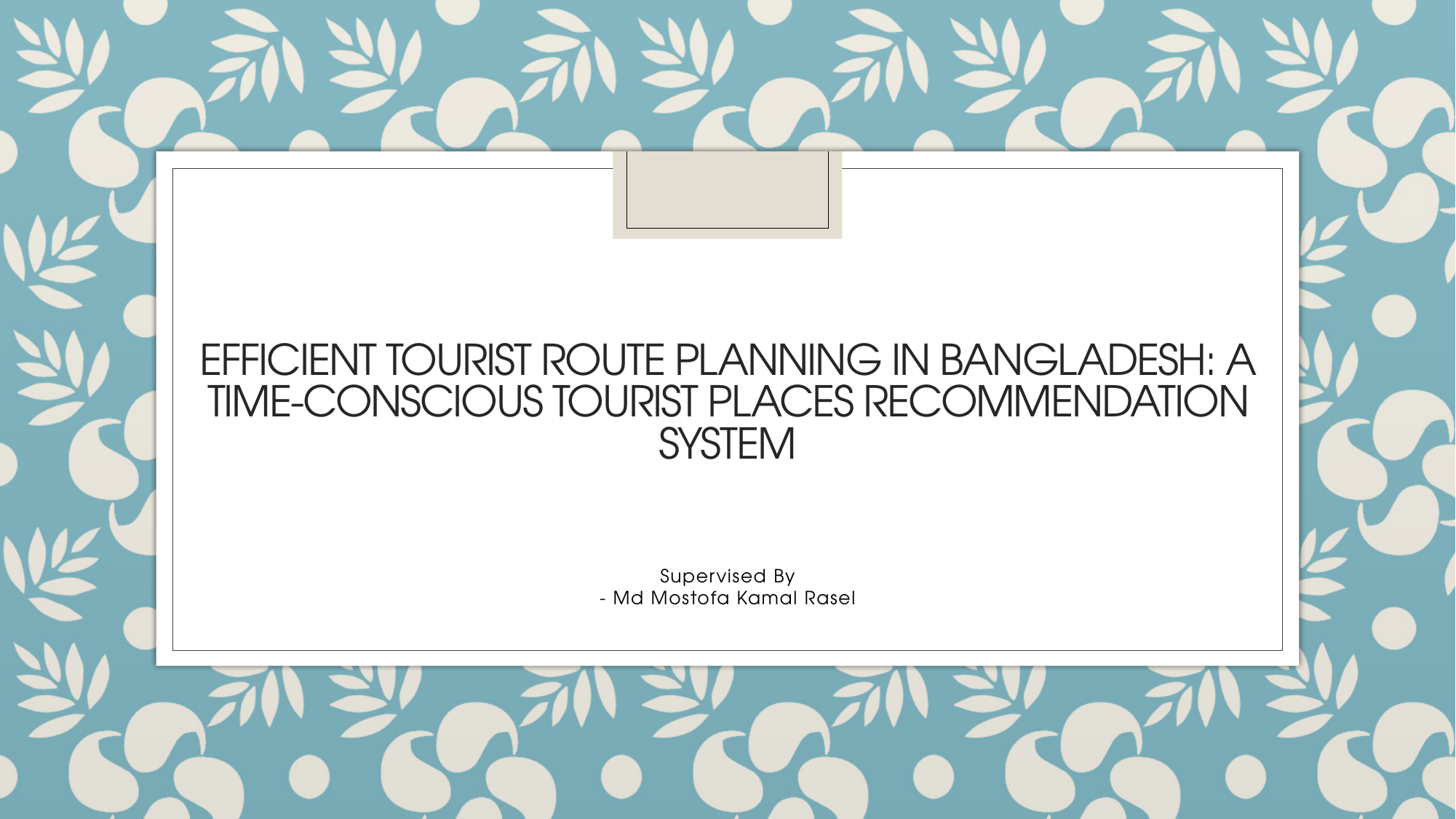

# Efficient Tourist Route Planning in Bangladesh: A Time-Conscious Tourist Places Recommendation System
Supervised By
- Md Mostofa Kamal Rasel